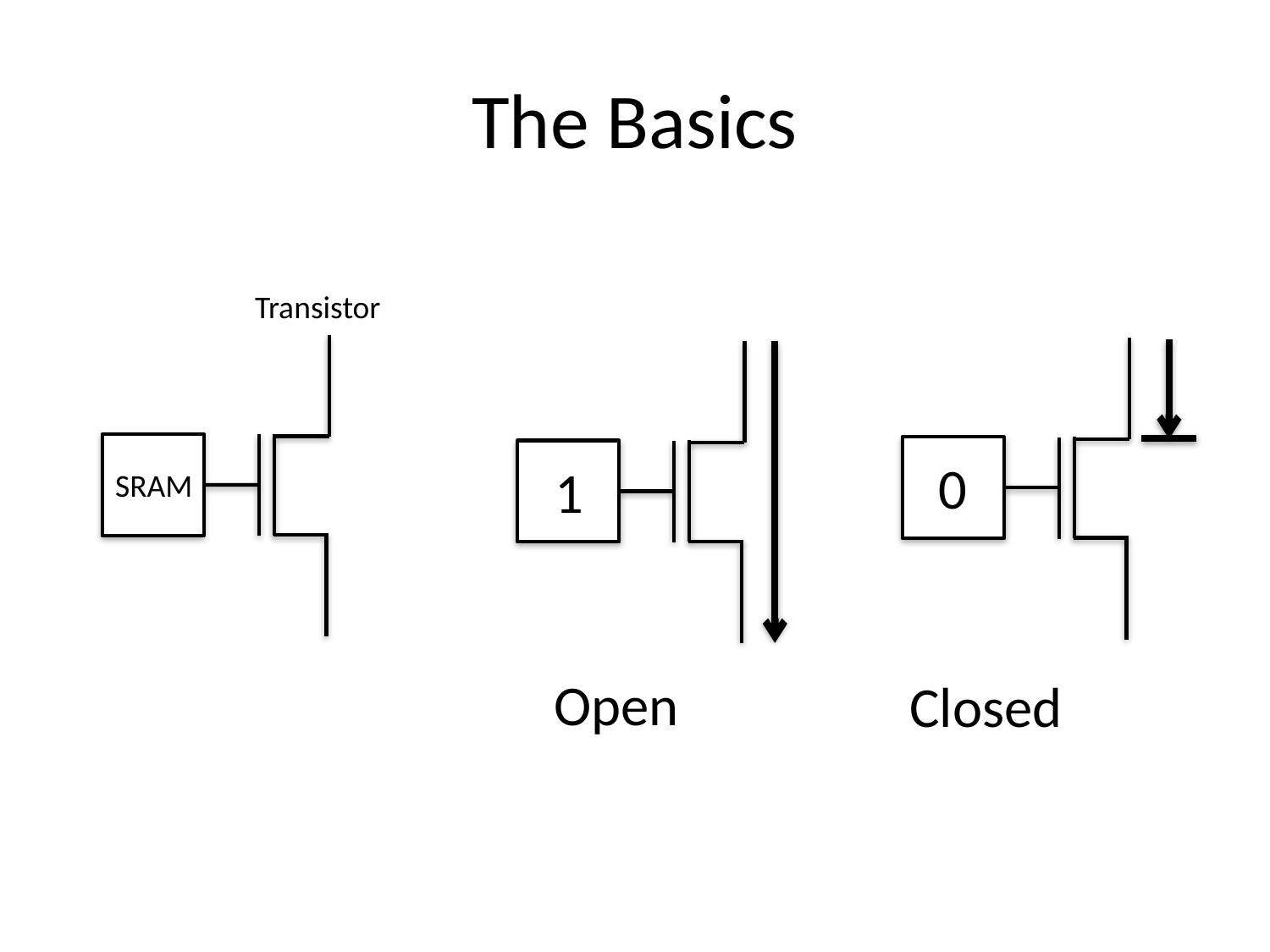

# The Basics
Transistor

0
1
SRAM
Open
Closed